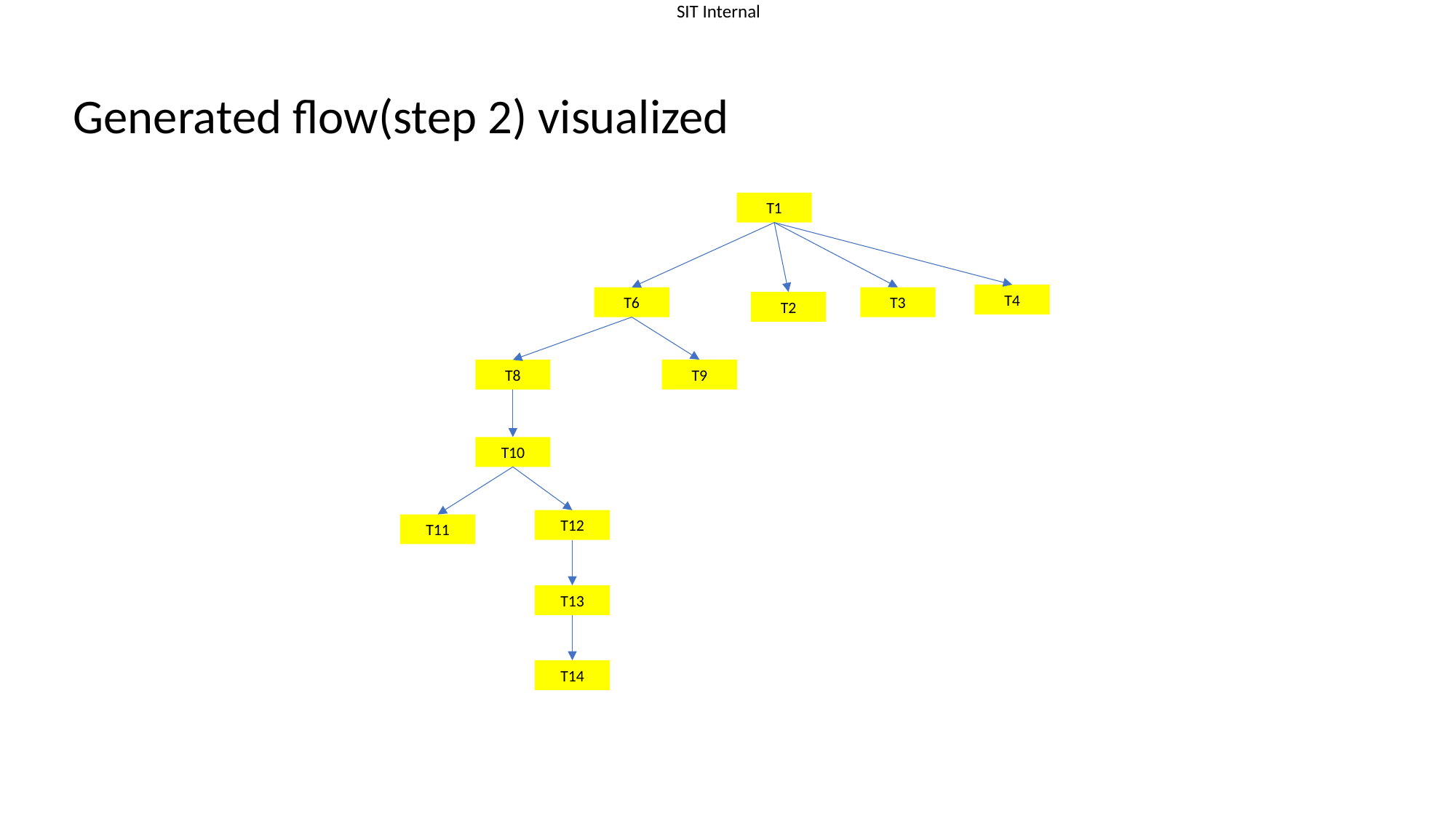

Generated flow(step 2) visualized
T1
T4
T6
T3
T2
T9
T8
T10
T12
T11
T13
T14